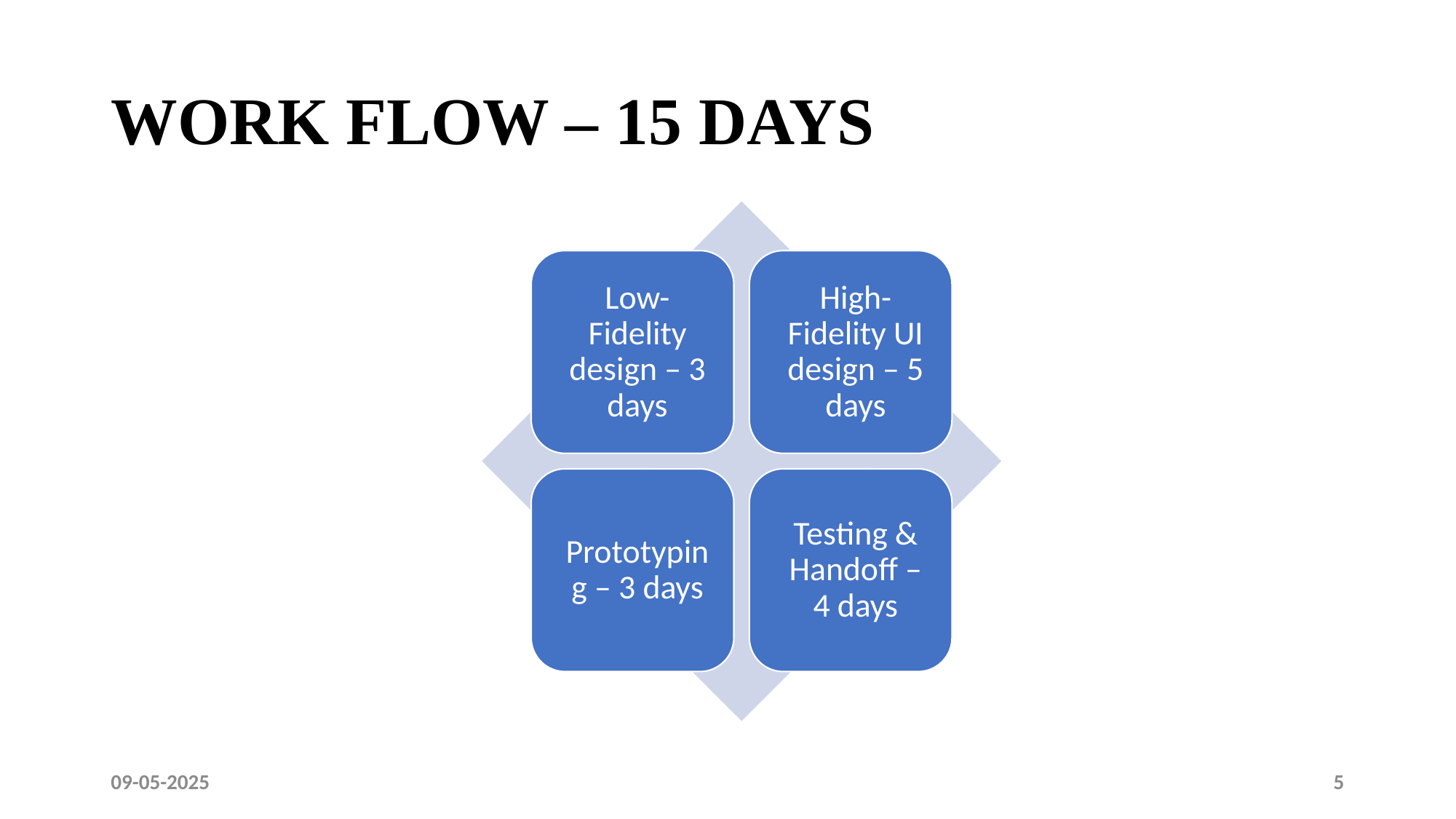

# WORK FLOW – 15 DAYS
Low-Fidelity design – 3 days
High-Fidelity UI design – 5 days
Prototyping – 3 days
Testing & Handoff – 4 days
09-05-2025
5